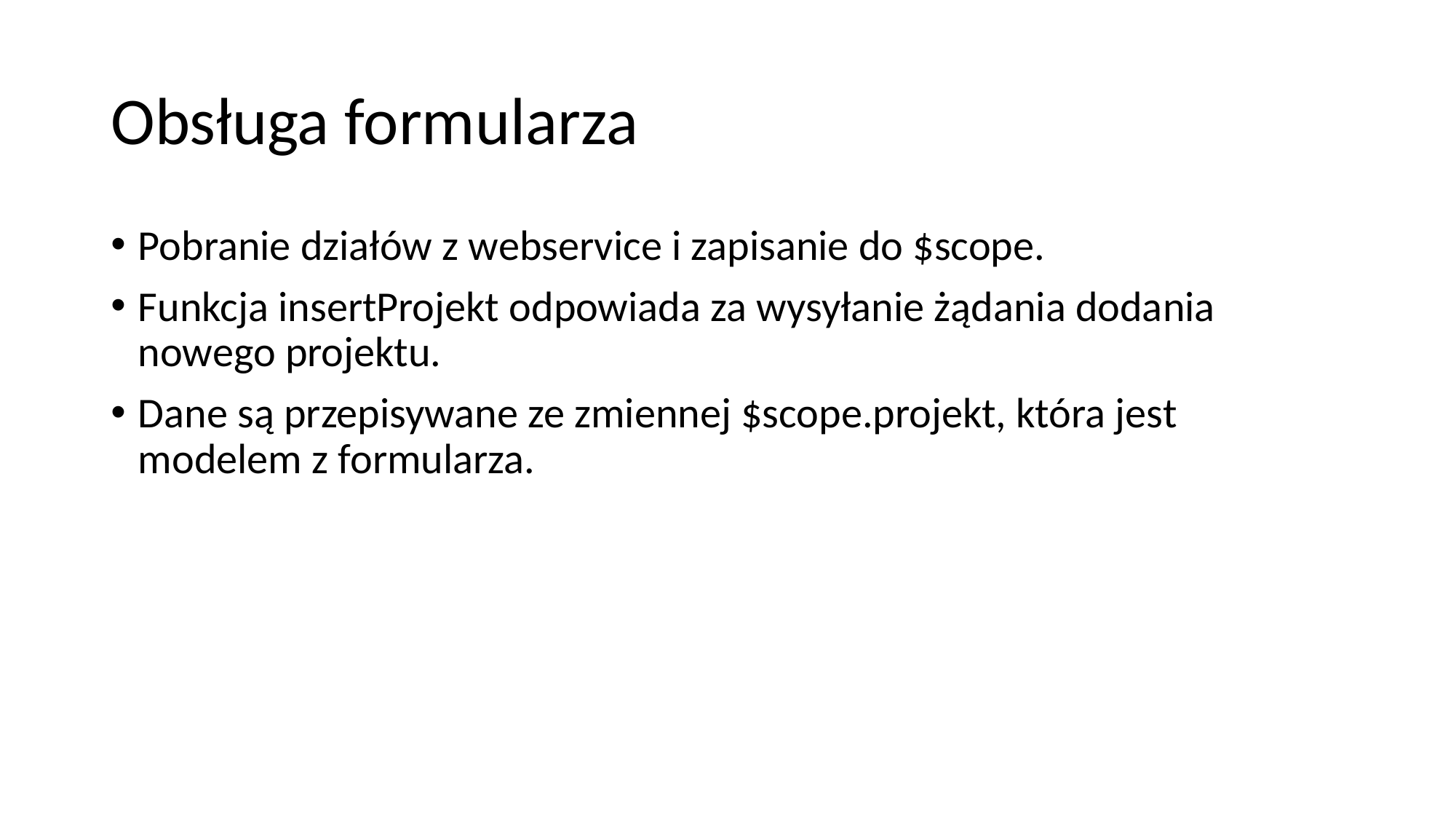

# Obsługa formularza
Pobranie działów z webservice i zapisanie do $scope.
Funkcja insertProjekt odpowiada za wysyłanie żądania dodania nowego projektu.
Dane są przepisywane ze zmiennej $scope.projekt, która jest modelem z formularza.